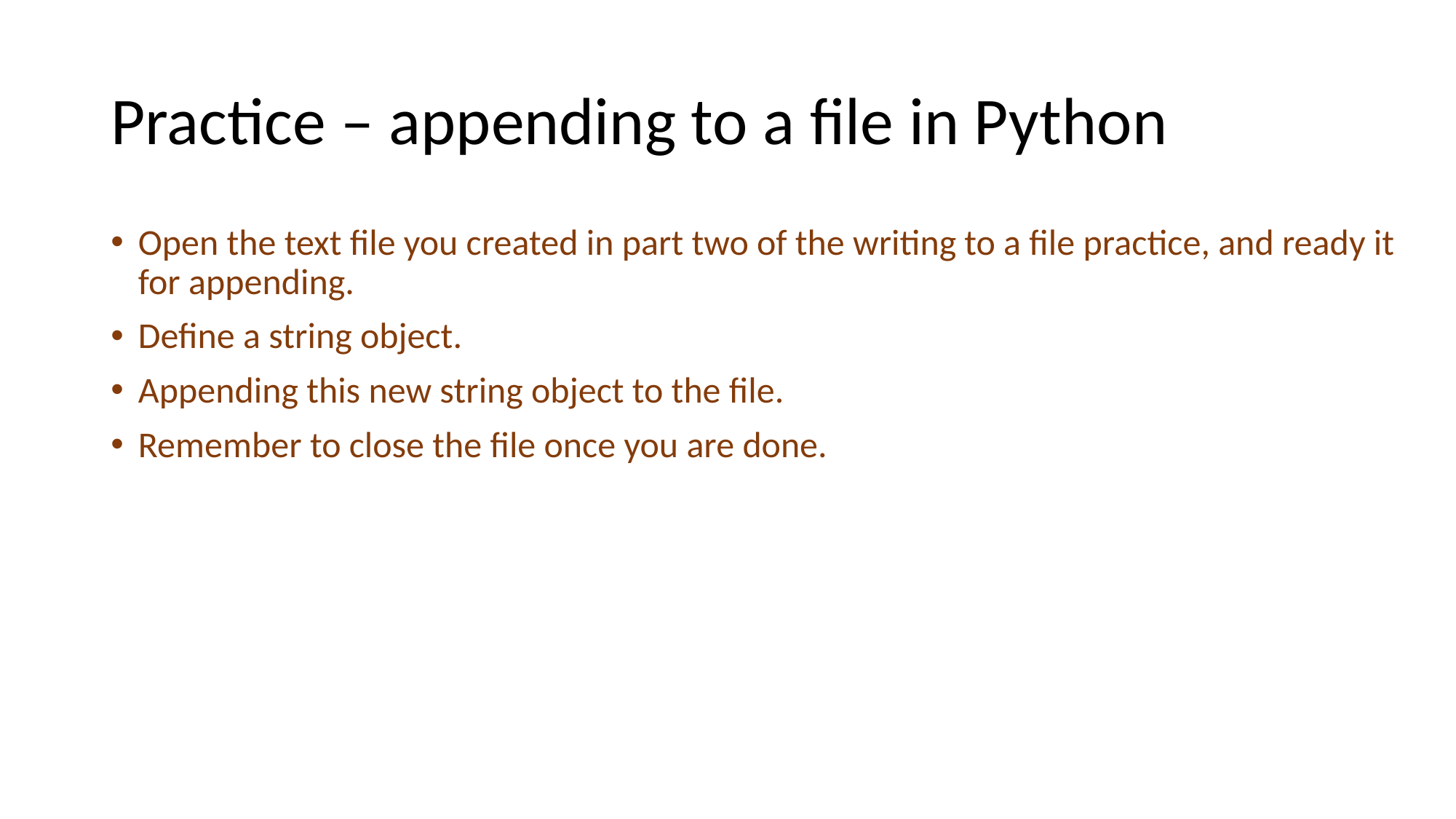

# Practice – appending to a file in Python
Open the text file you created in part two of the writing to a file practice, and ready it for appending.
Define a string object.
Appending this new string object to the file.
Remember to close the file once you are done.